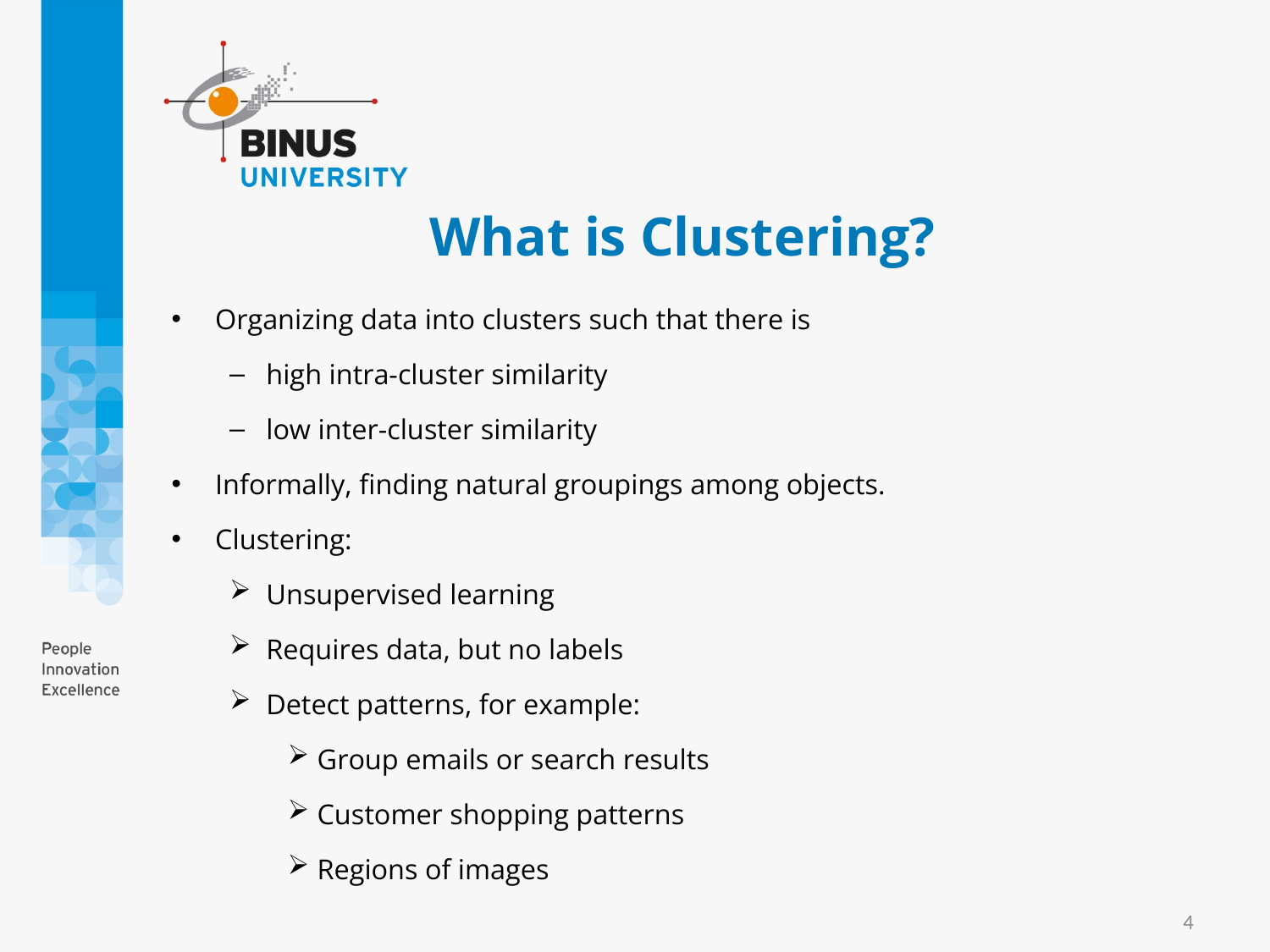

# What is Clustering?
Organizing data into clusters such that there is
high intra-cluster similarity
low inter-cluster similarity
Informally, finding natural groupings among objects.
Clustering:
Unsupervised learning
Requires data, but no labels
Detect patterns, for example:
Group emails or search results
Customer shopping patterns
Regions of images

4